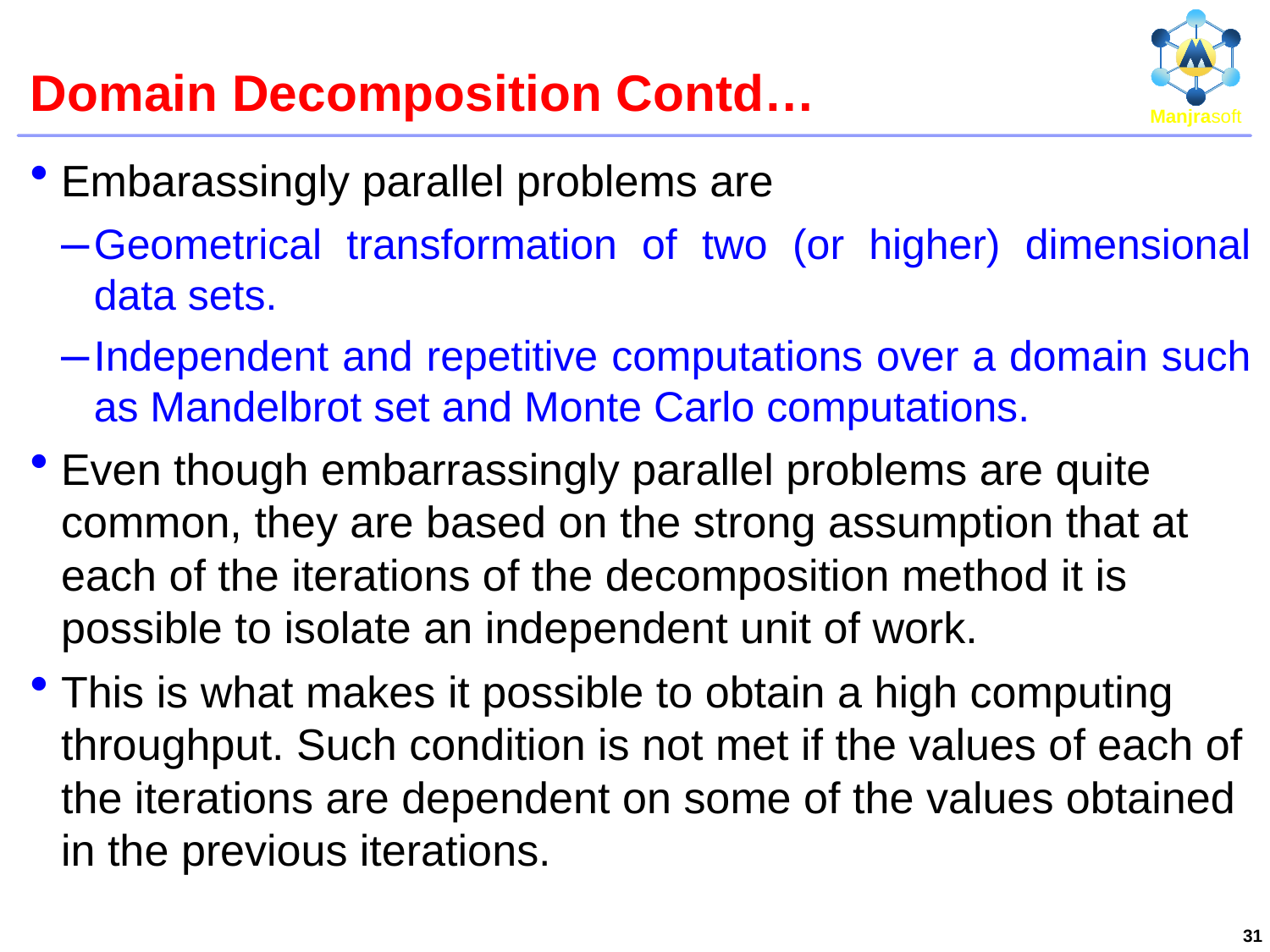

# Domain Decomposition Contd…
Embarassingly parallel problems are
Geometrical transformation of two (or higher) dimensional data sets.
Independent and repetitive computations over a domain such as Mandelbrot set and Monte Carlo computations.
Even though embarrassingly parallel problems are quite common, they are based on the strong assumption that at each of the iterations of the decomposition method it is possible to isolate an independent unit of work.
This is what makes it possible to obtain a high computing throughput. Such condition is not met if the values of each of the iterations are dependent on some of the values obtained in the previous iterations.
31